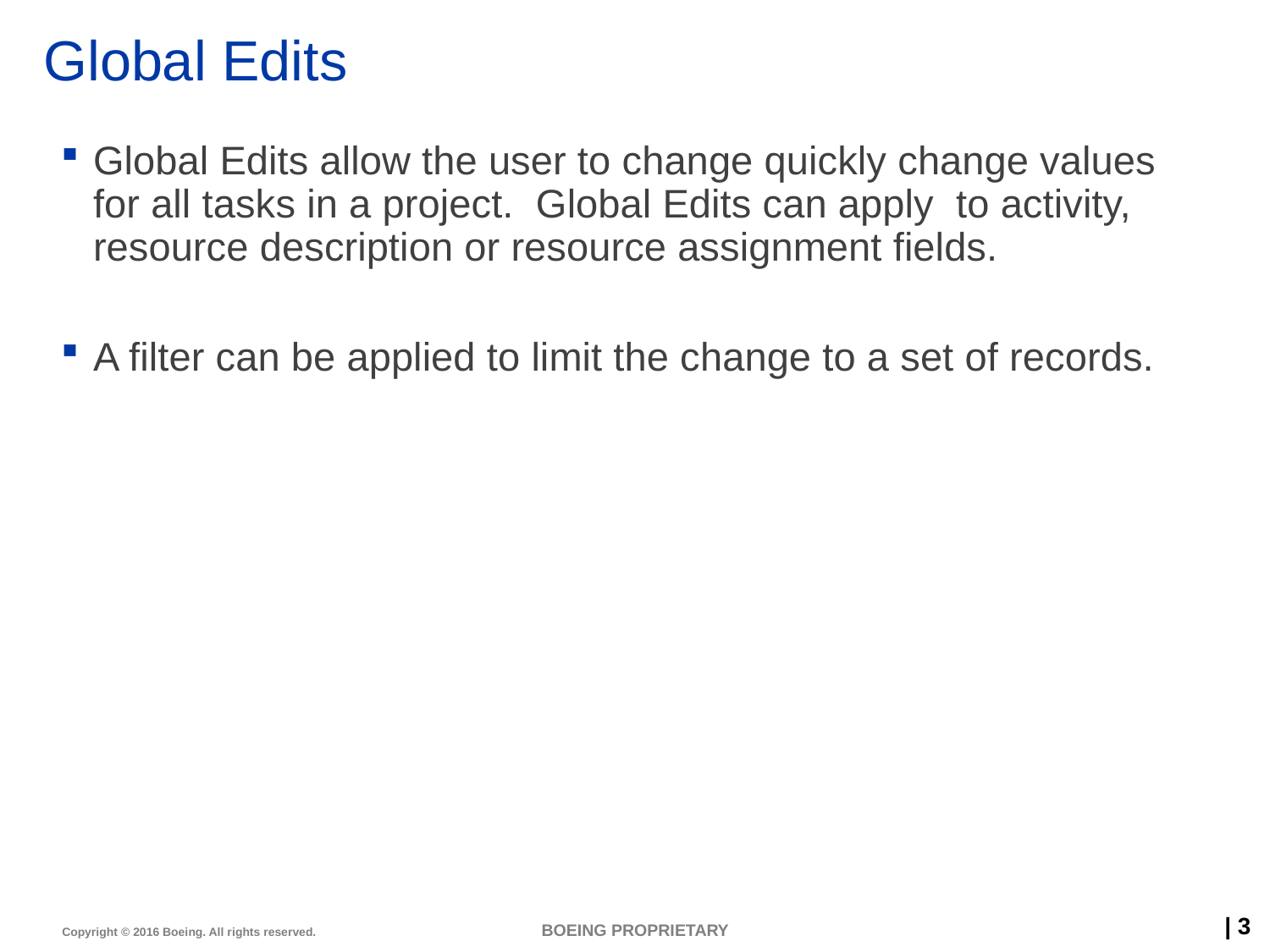

# Global Edits
Global Edits allow the user to change quickly change values for all tasks in a project.  Global Edits can apply  to activity, resource description or resource assignment fields.

A filter can be applied to limit the change to a set of records.

BOEING PROPRIETARY
3